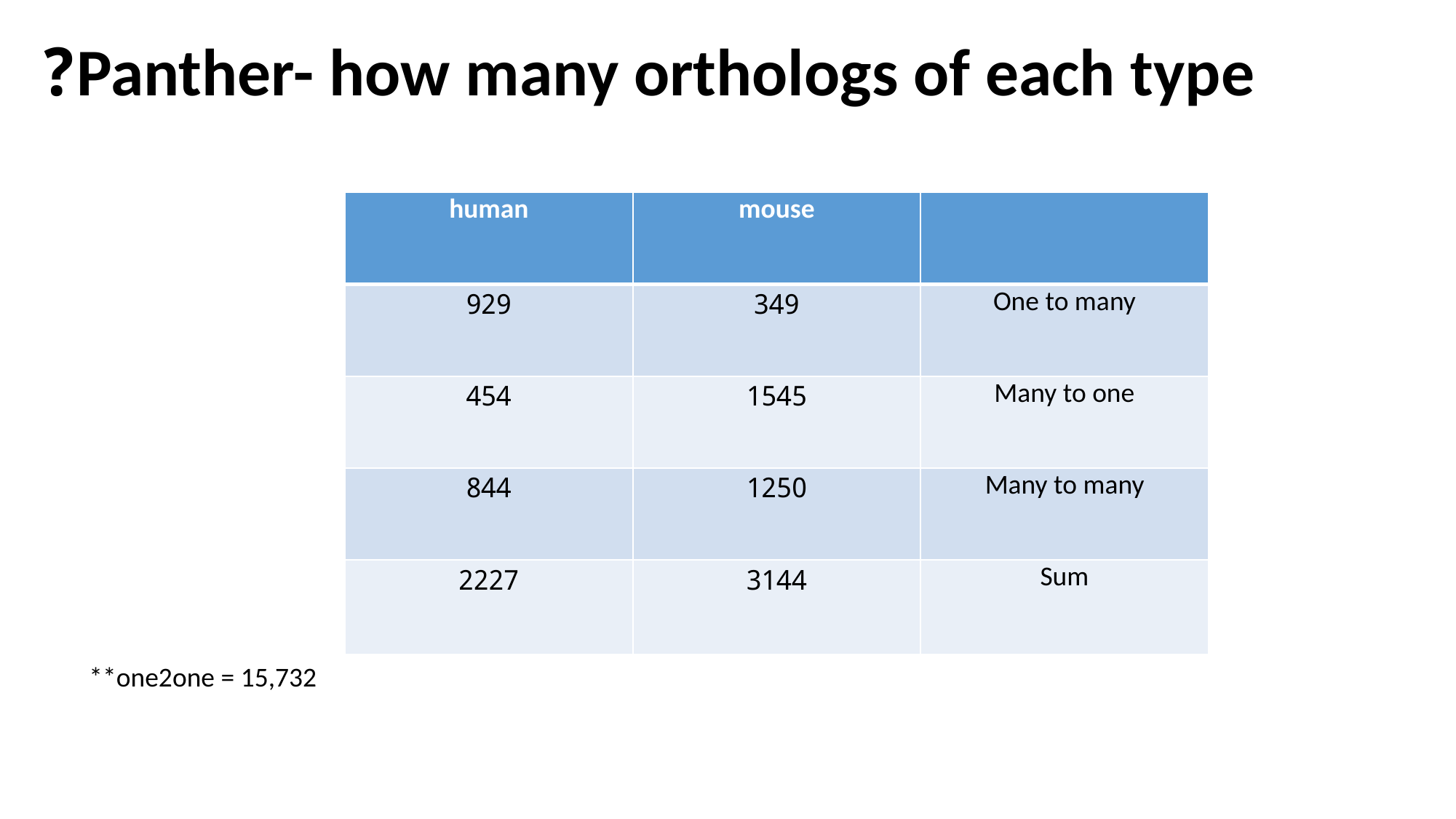

Panther- how many orthologs of each type?
| human | mouse |  |
| --- | --- | --- |
| 929 | 349 | One to many |
| 454 | 1545 | Many to one |
| 844 | 1250 | Many to many |
| 2227 | 3144 | Sum |
**one2one = 15,732